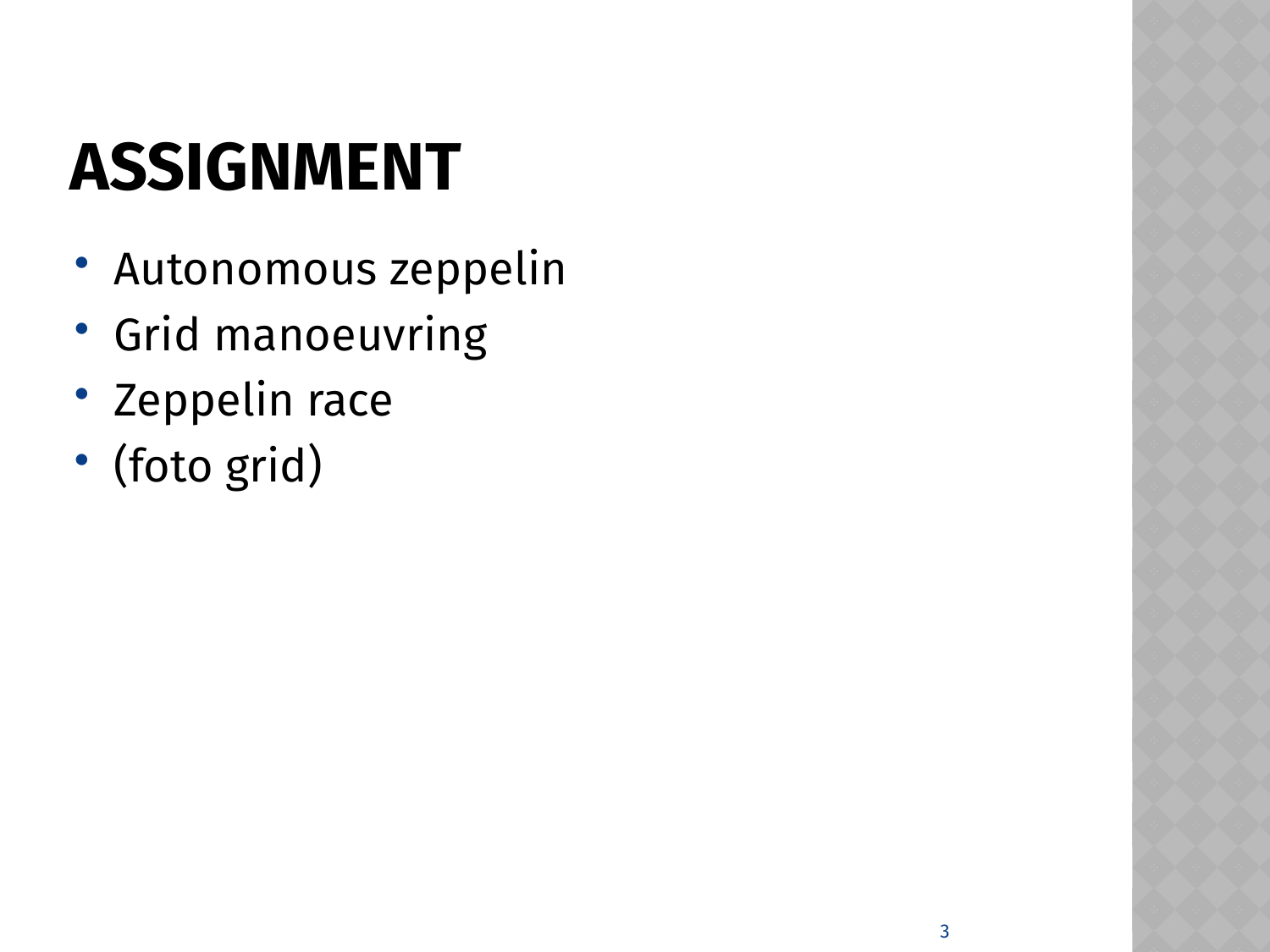

# Assignment
Autonomous zeppelin
Grid manoeuvring
Zeppelin race
(foto grid)
3